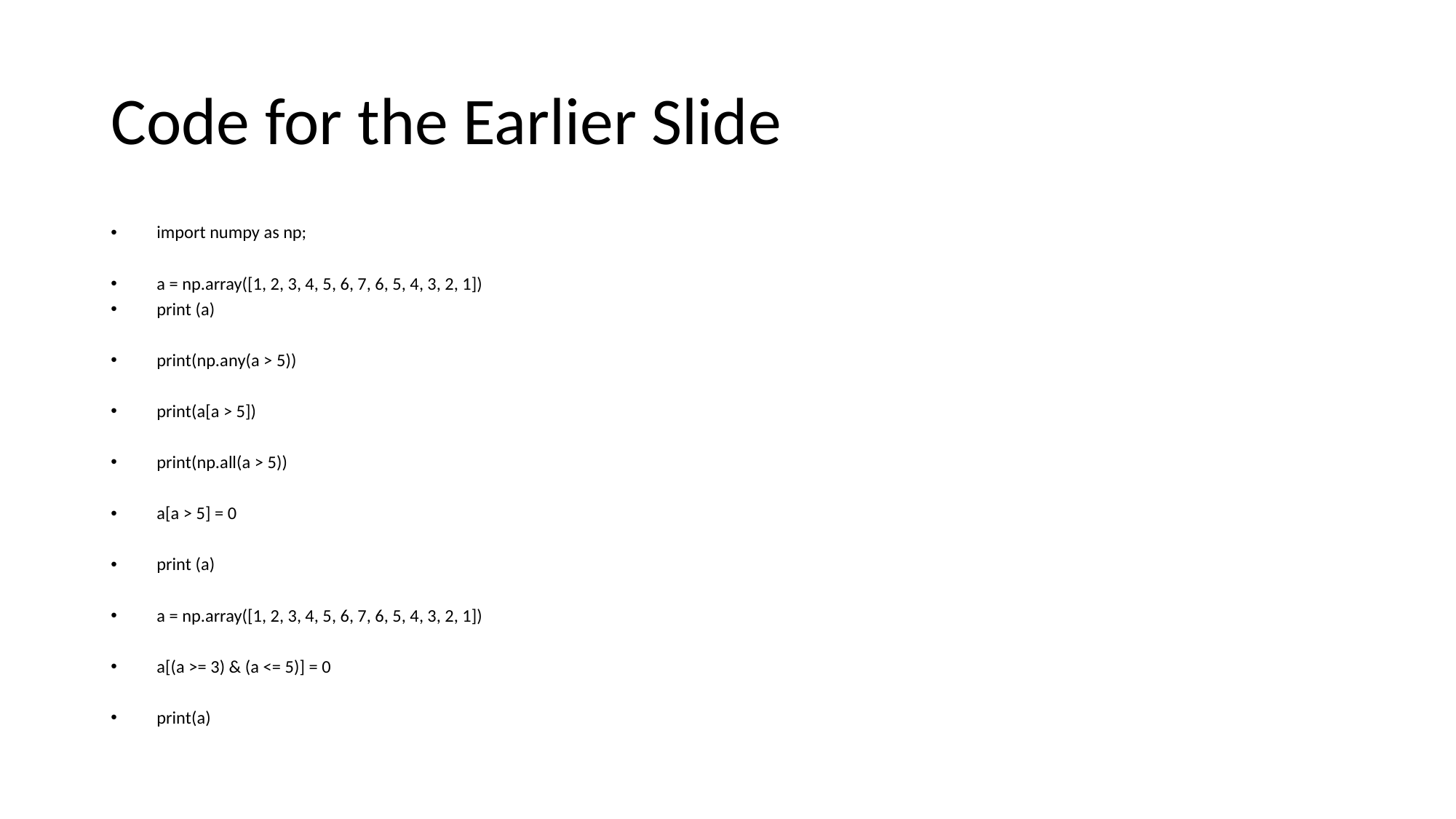

# Code for the Earlier Slide
import numpy as np;

a = np.array([1, 2, 3, 4, 5, 6, 7, 6, 5, 4, 3, 2, 1])
print (a)

print(np.any(a > 5))

print(a[a > 5])

print(np.all(a > 5))

a[a > 5] = 0

print (a)

a = np.array([1, 2, 3, 4, 5, 6, 7, 6, 5, 4, 3, 2, 1])

a[(a >= 3) & (a <= 5)] = 0

print(a)